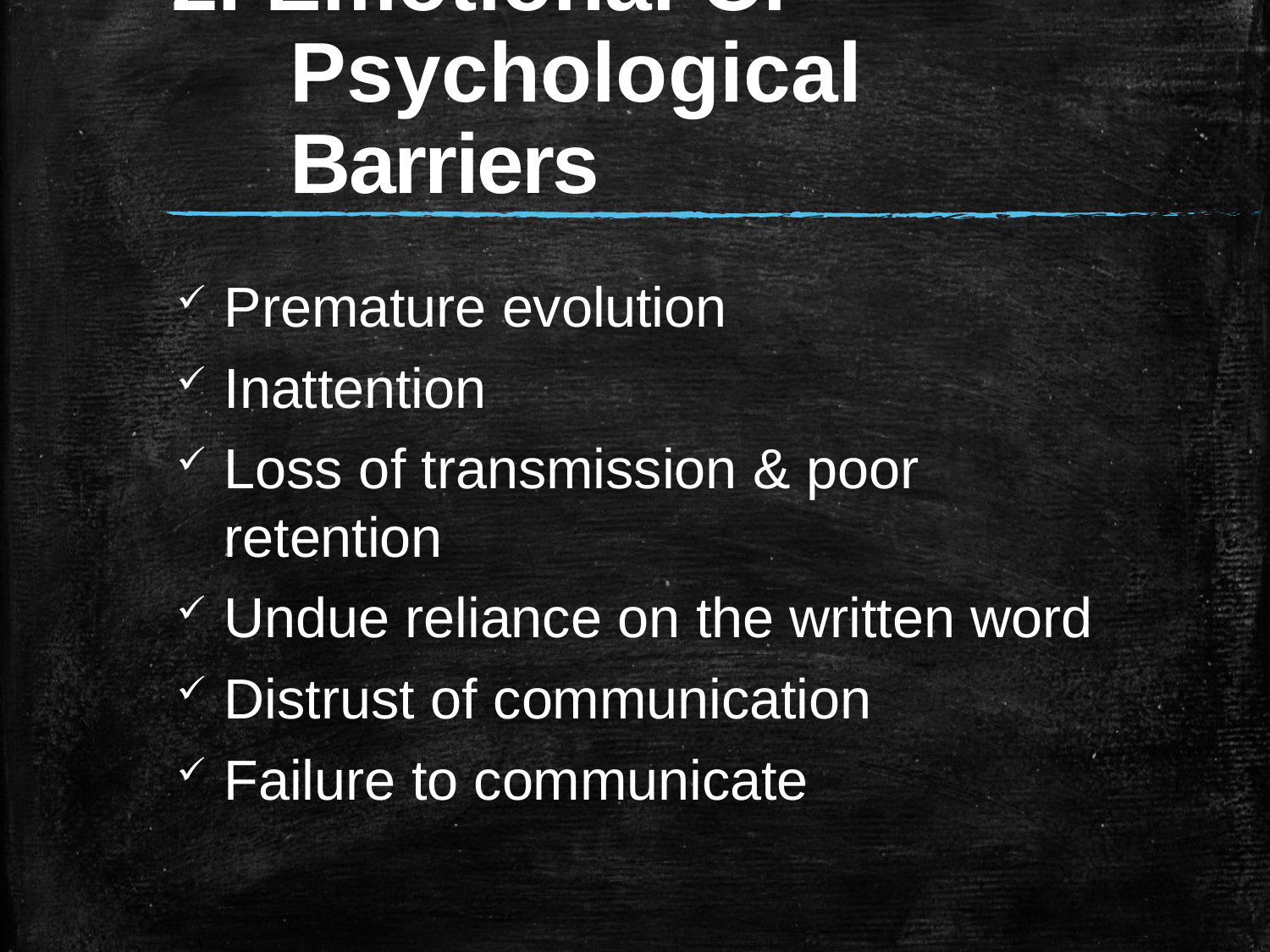

# 2. Emotional Or Psychological Barriers
Premature evolution
Inattention
Loss of transmission & poor retention
Undue reliance on the written word
Distrust of communication
Failure to communicate